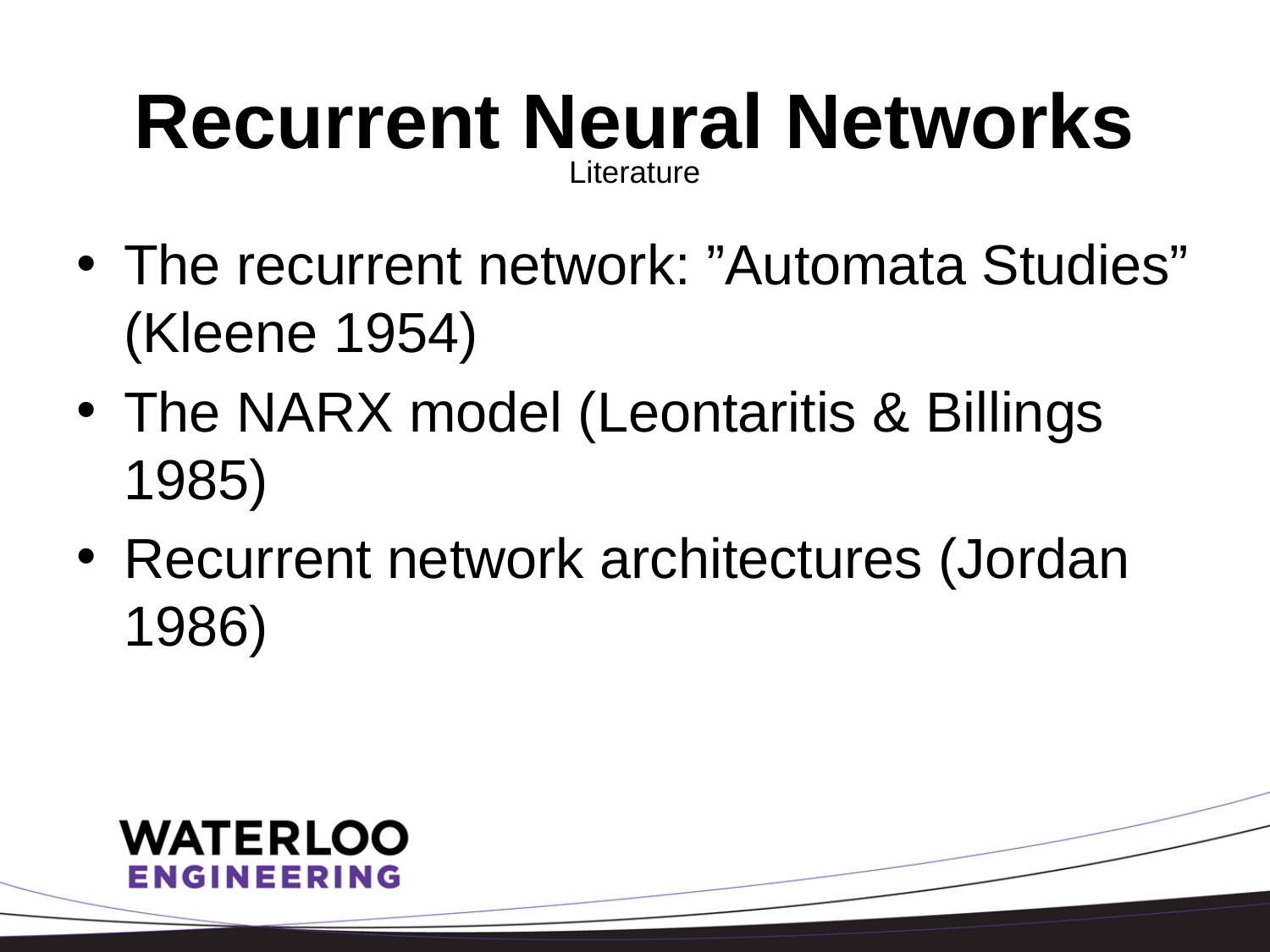

# Recurrent Neural Networks
Literature
The recurrent network: ”Automata Studies” (Kleene 1954)
The NARX model (Leontaritis & Billings 1985)
Recurrent network architectures (Jordan 1986)